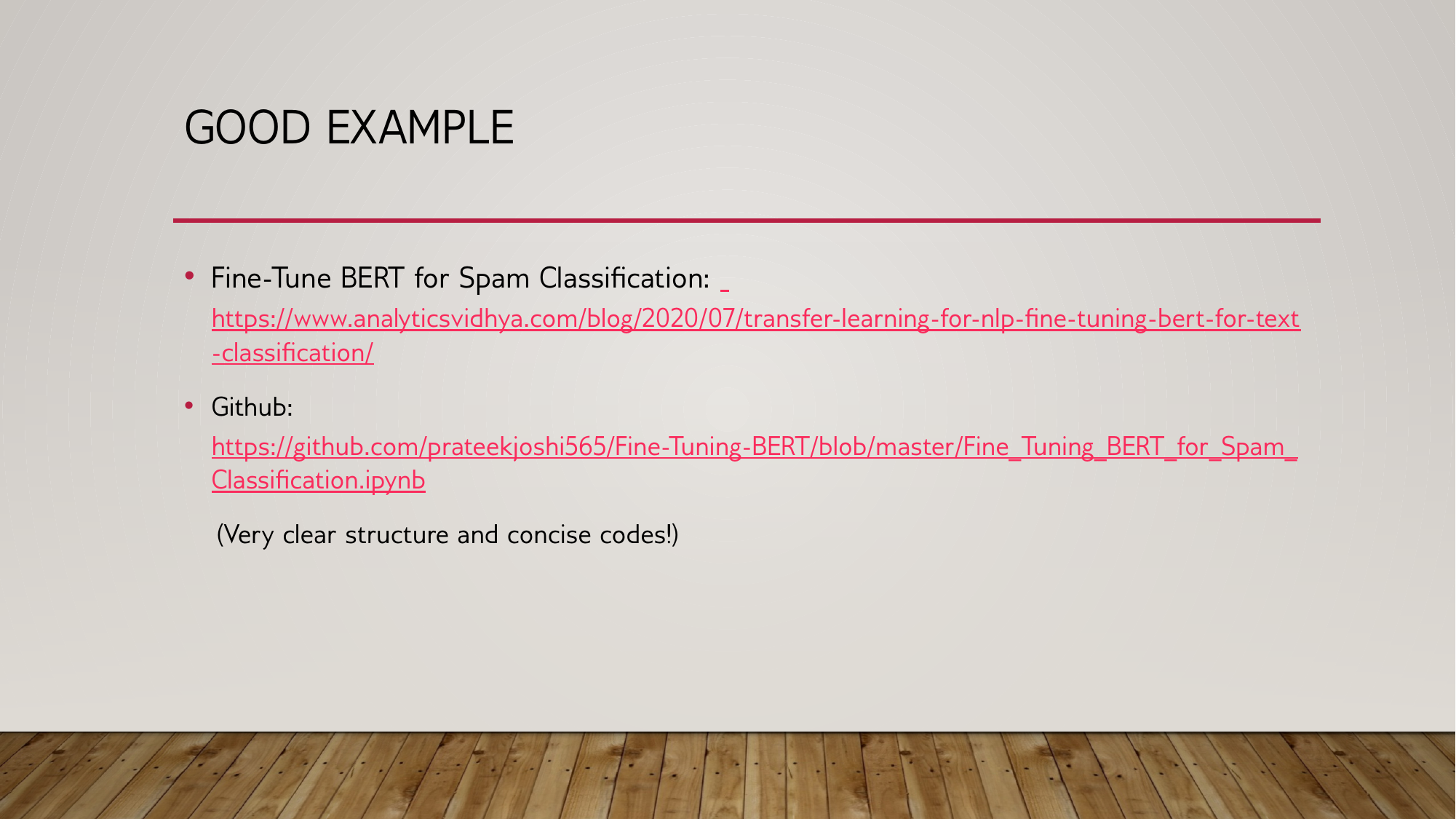

# Good example
Fine-Tune BERT for Spam Classification:  https://www.analyticsvidhya.com/blog/2020/07/transfer-learning-for-nlp-fine-tuning-bert-for-text-classification/
Github: https://github.com/prateekjoshi565/Fine-Tuning-BERT/blob/master/Fine_Tuning_BERT_for_Spam_Classification.ipynb
    (Very clear structure and concise codes!)